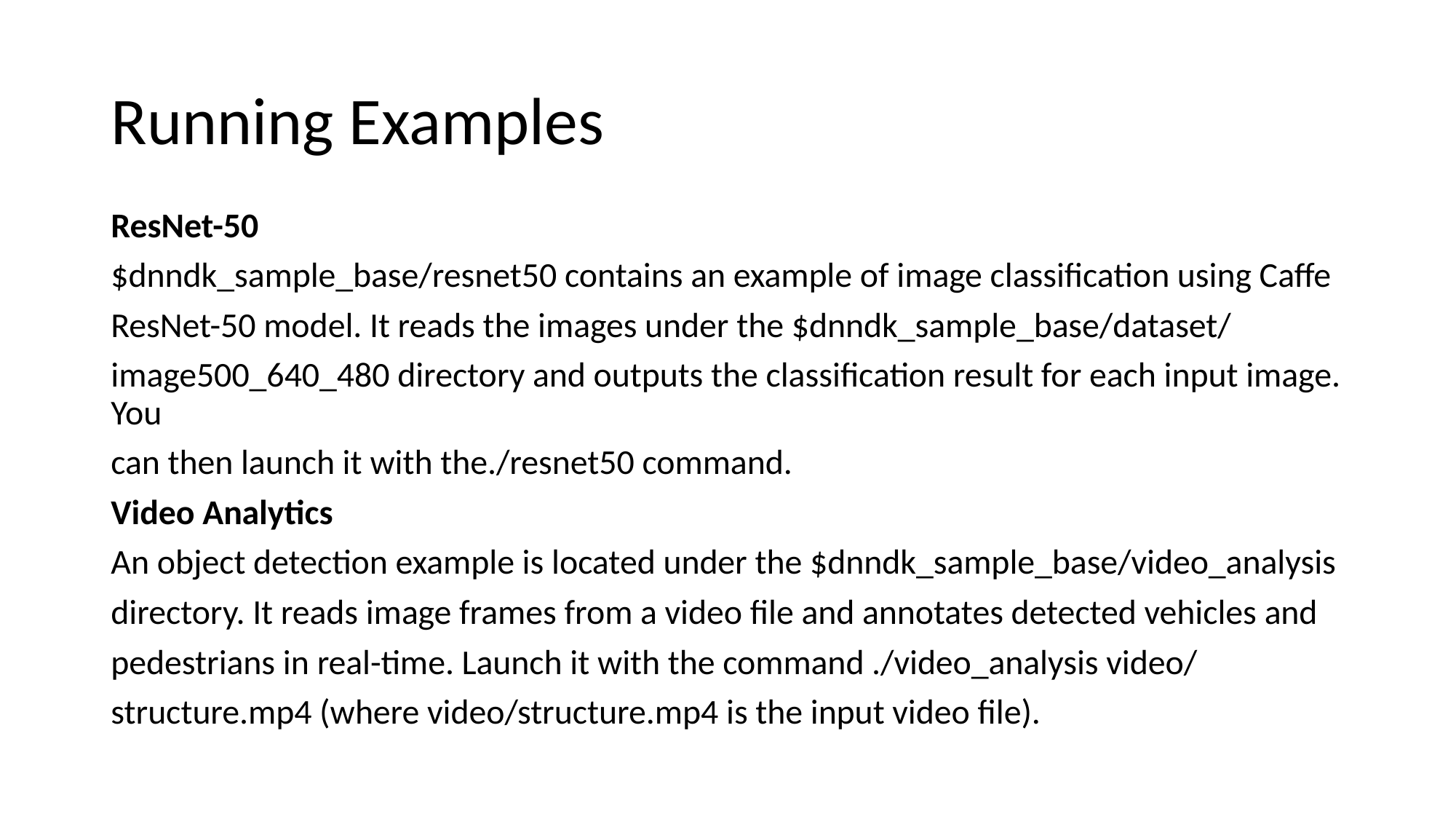

# Running Examples
ResNet-50
$dnndk_sample_base/resnet50 contains an example of image classification using Caffe
ResNet-50 model. It reads the images under the $dnndk_sample_base/dataset/
image500_640_480 directory and outputs the classification result for each input image. You
can then launch it with the./resnet50 command.
Video Analytics
An object detection example is located under the $dnndk_sample_base/video_analysis
directory. It reads image frames from a video file and annotates detected vehicles and
pedestrians in real-time. Launch it with the command ./video_analysis video/
structure.mp4 (where video/structure.mp4 is the input video file).